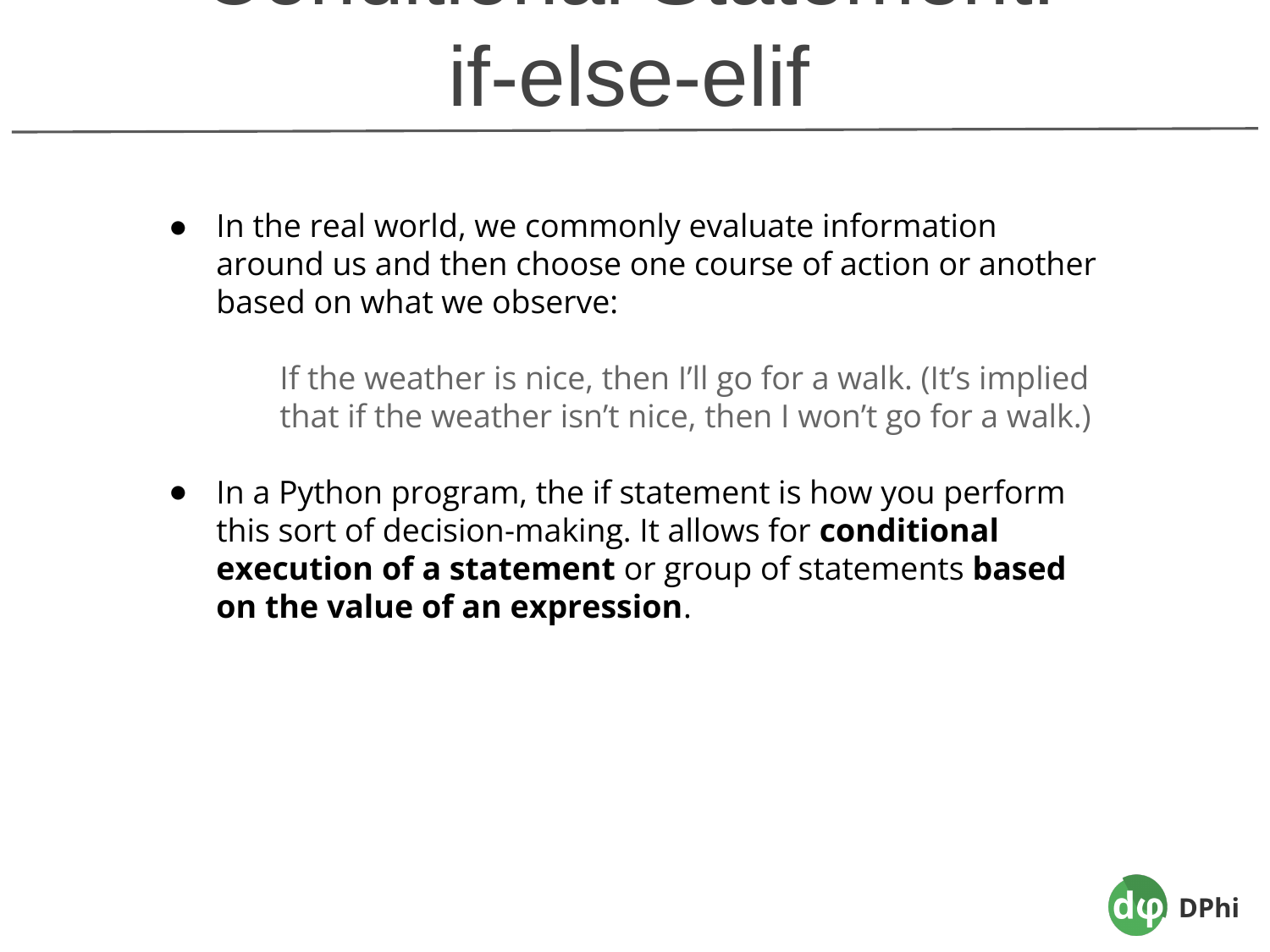

Conditional Statement: if-else-elif
In the real world, we commonly evaluate information around us and then choose one course of action or another based on what we observe:

If the weather is nice, then I’ll go for a walk. (It’s implied that if the weather isn’t nice, then I won’t go for a walk.)

In a Python program, the if statement is how you perform this sort of decision-making. It allows for conditional execution of a statement or group of statements based on the value of an expression.